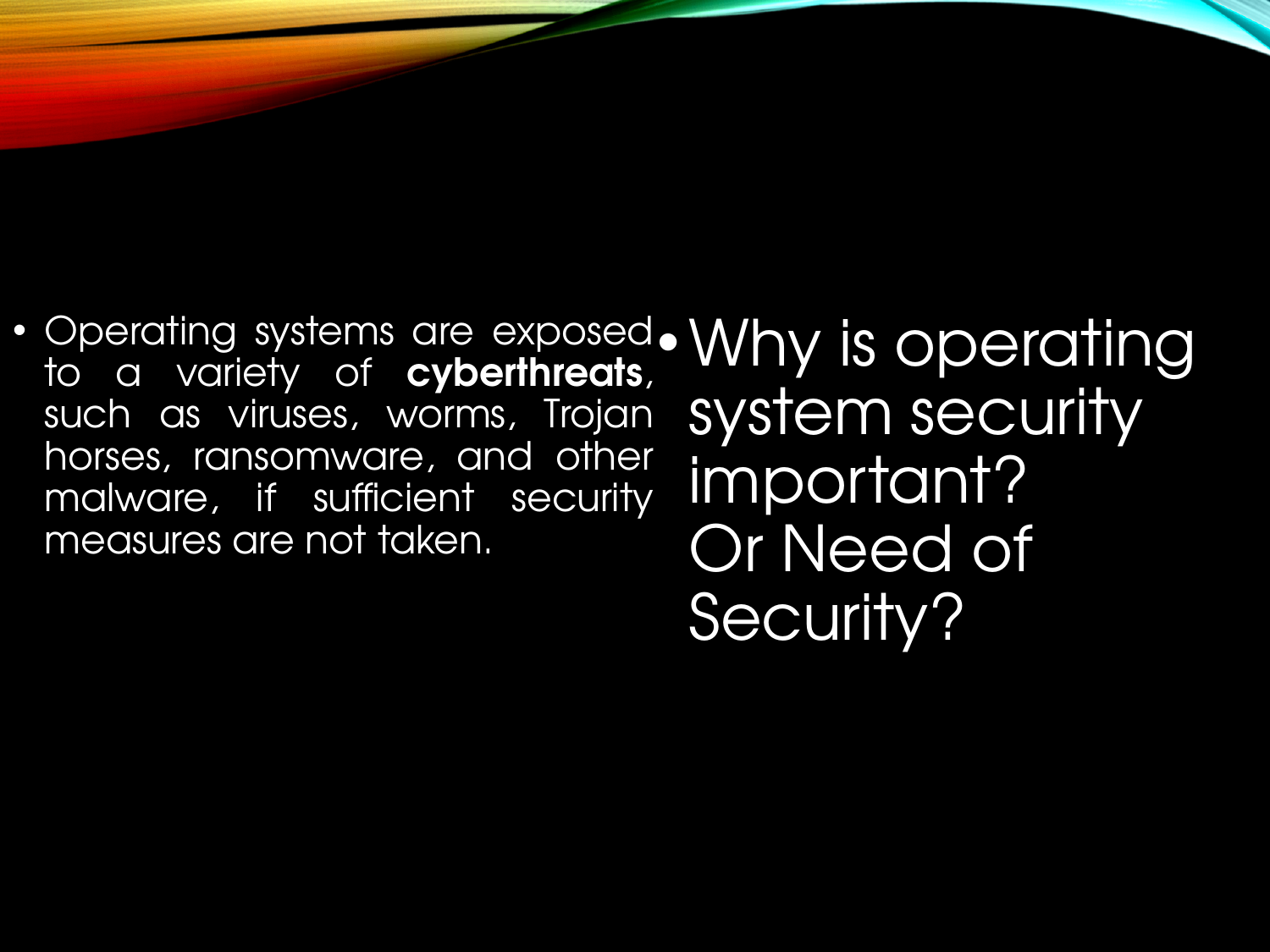

Operating systems are exposed to a variety of cyberthreats, such as viruses, worms, Trojan horses, ransomware, and other malware, if sufficient security measures are not taken.
Why is operating system security important?
Or Need of Security?